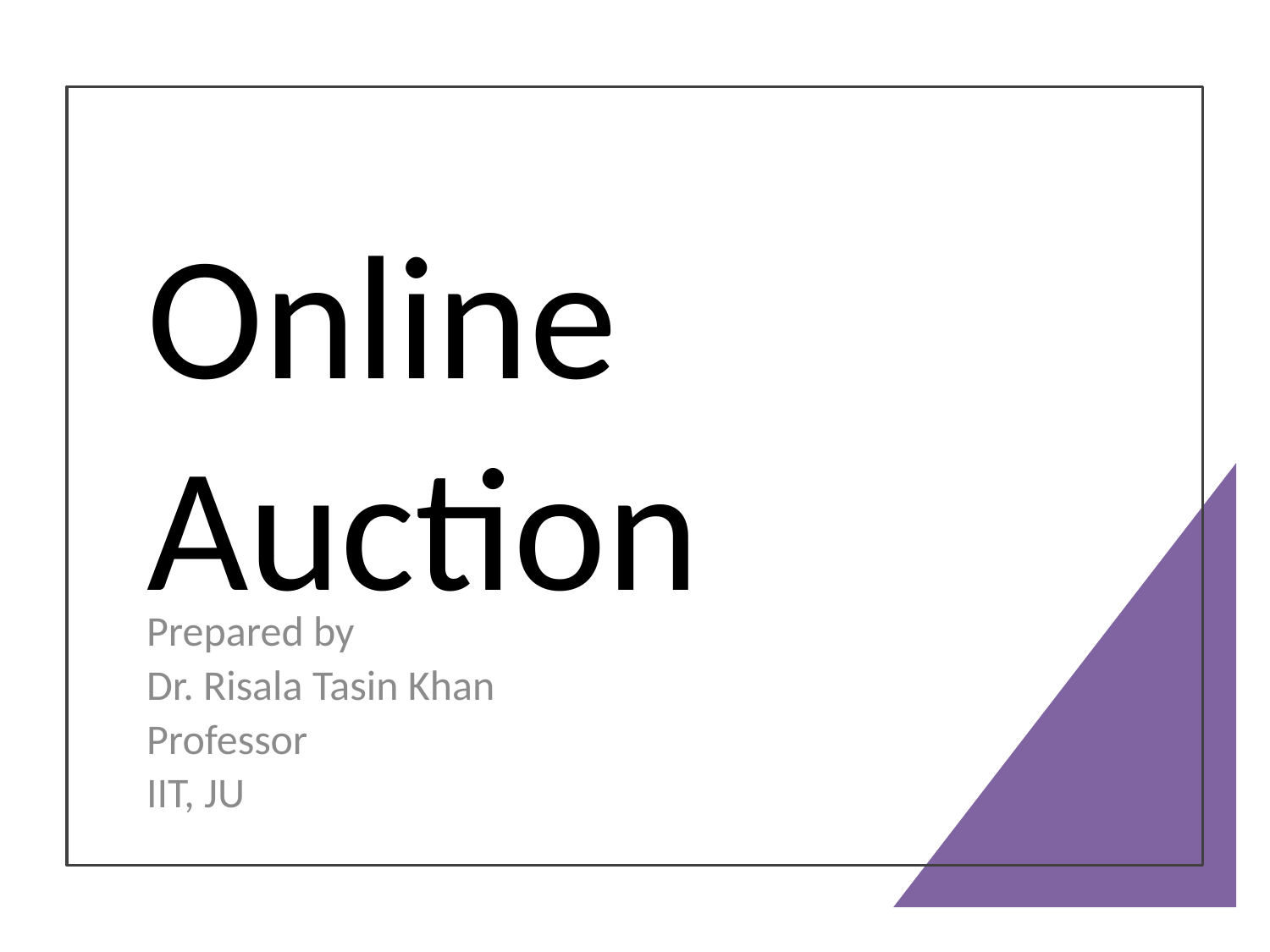

# Online Auction

Prepared by
Dr. Risala Tasin Khan
Professor
IIT, JU